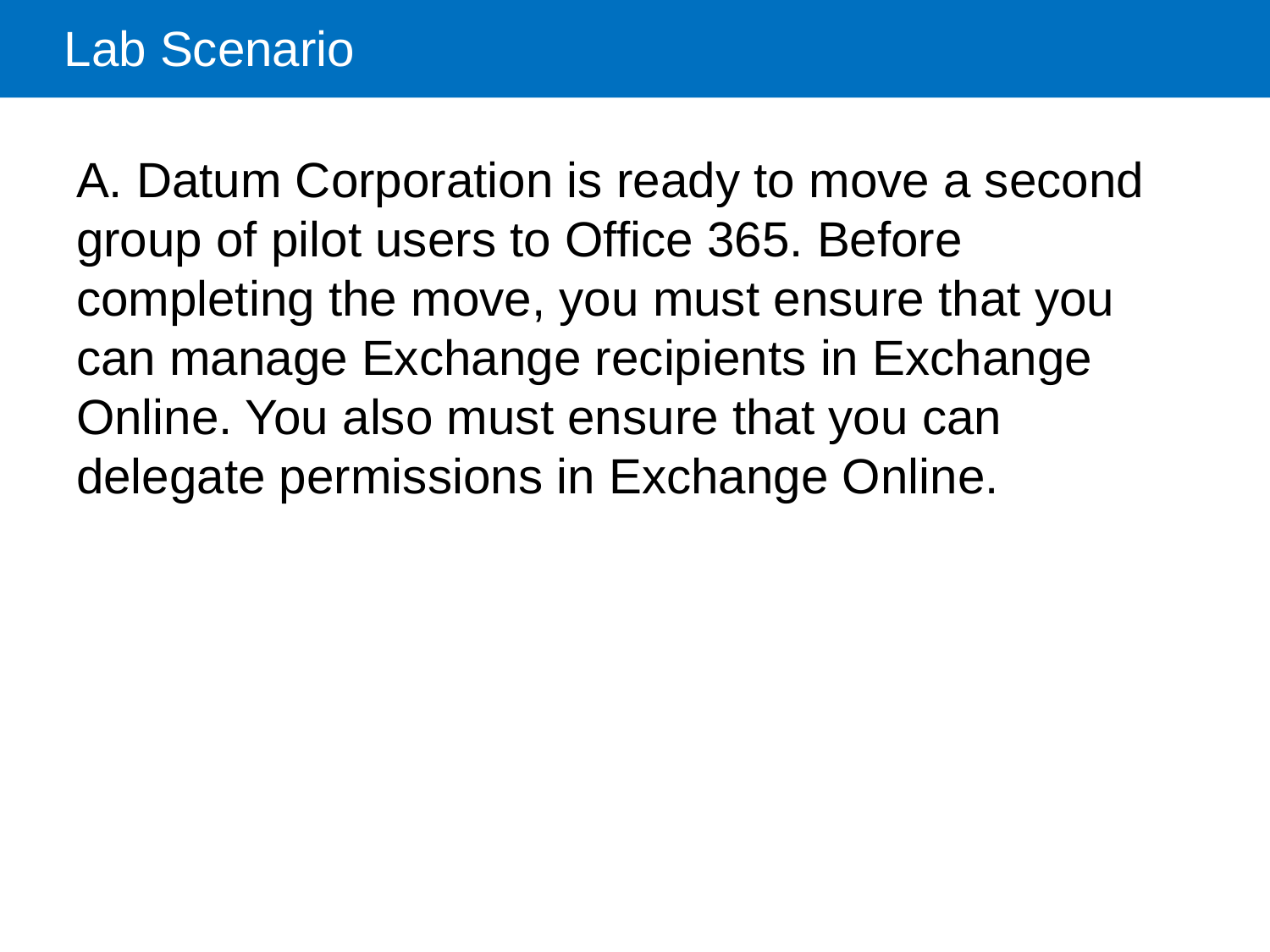

# Lab Scenario
A. Datum Corporation is ready to move a second group of pilot users to Office 365. Before completing the move, you must ensure that you can manage Exchange recipients in Exchange Online. You also must ensure that you can delegate permissions in Exchange Online.